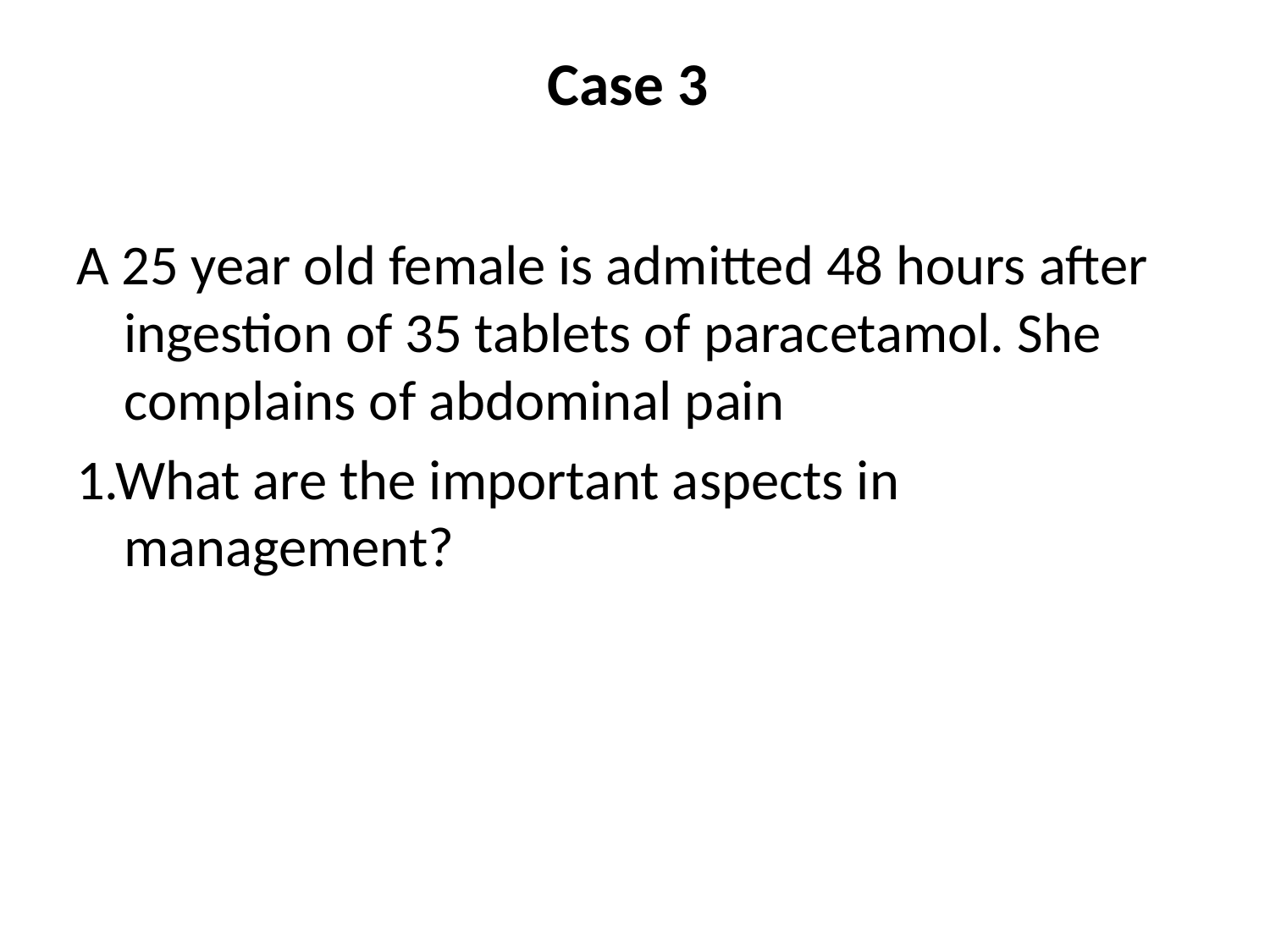

# Case 3
A 25 year old female is admitted 48 hours after ingestion of 35 tablets of paracetamol. She complains of abdominal pain
1.What are the important aspects in management?